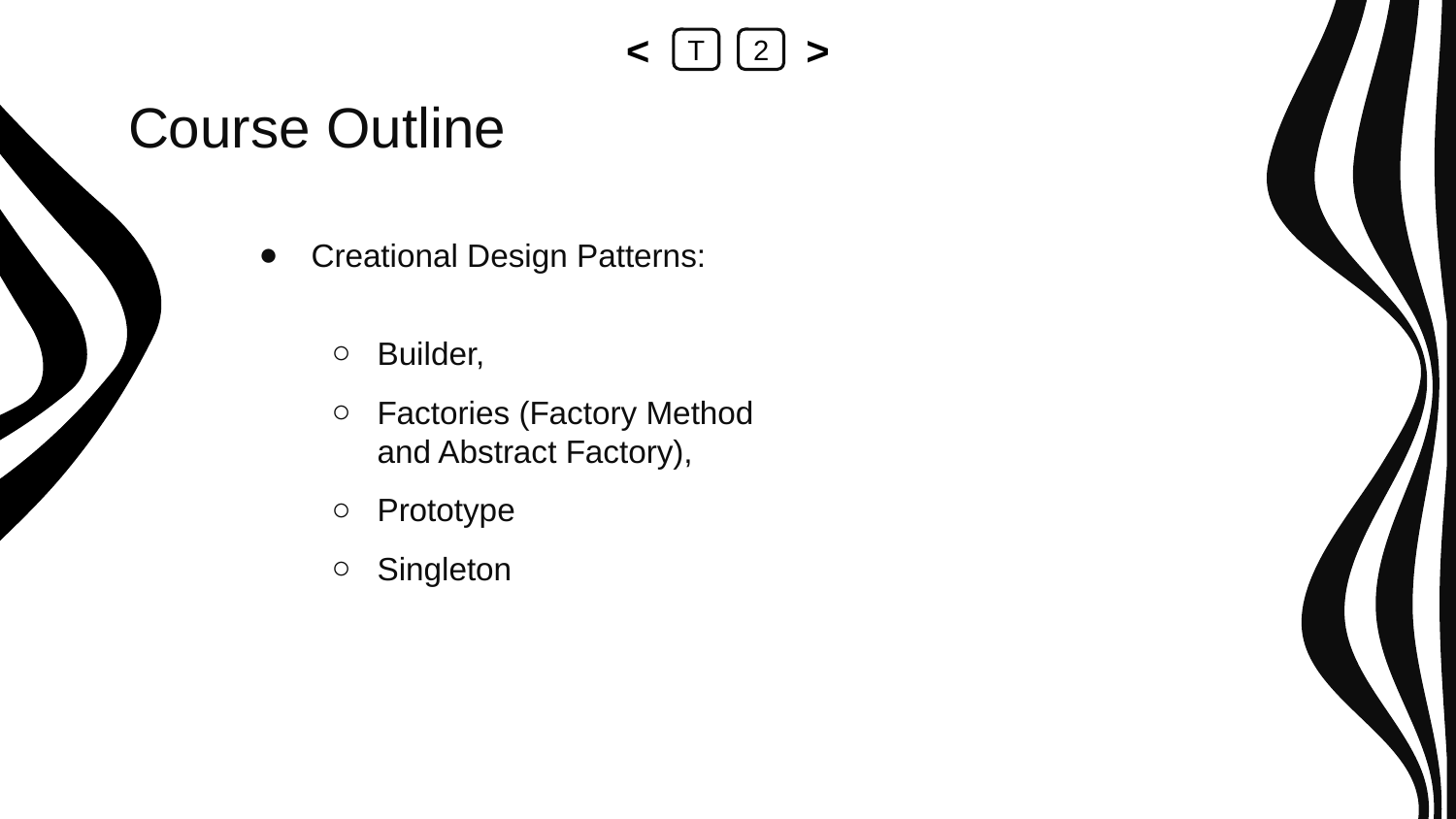

<
T
2
>
# Course Outline
Creational Design Patterns:

Builder,
Factories (Factory Method and Abstract Factory),
Prototype
Singleton